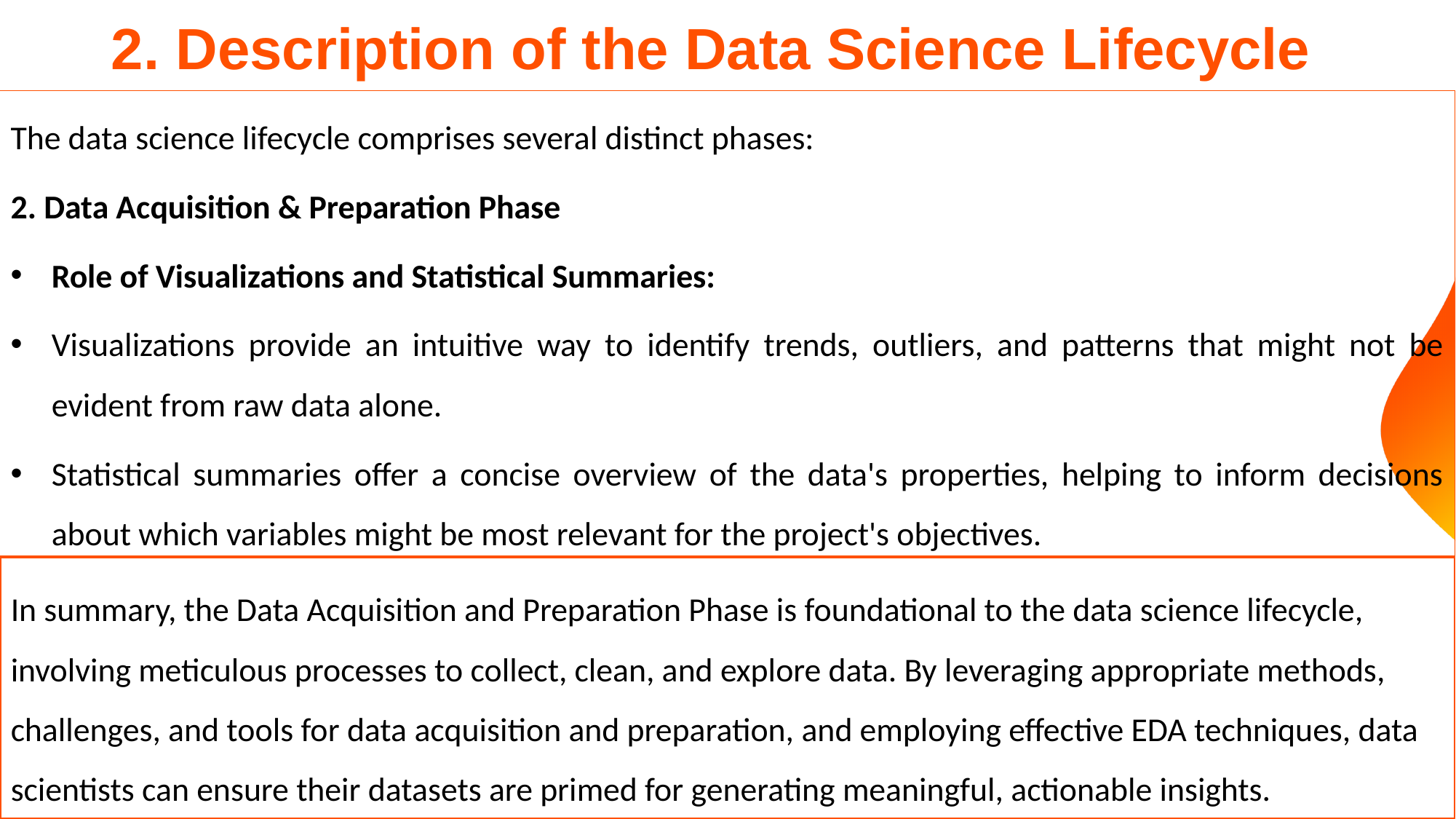

# 2. Description of the Data Science Lifecycle
The data science lifecycle comprises several distinct phases:
2. Data Acquisition & Preparation Phase
Role of Visualizations and Statistical Summaries:
Visualizations provide an intuitive way to identify trends, outliers, and patterns that might not be evident from raw data alone.
Statistical summaries offer a concise overview of the data's properties, helping to inform decisions about which variables might be most relevant for the project's objectives.
In summary, the Data Acquisition and Preparation Phase is foundational to the data science lifecycle, involving meticulous processes to collect, clean, and explore data. By leveraging appropriate methods, challenges, and tools for data acquisition and preparation, and employing effective EDA techniques, data scientists can ensure their datasets are primed for generating meaningful, actionable insights.